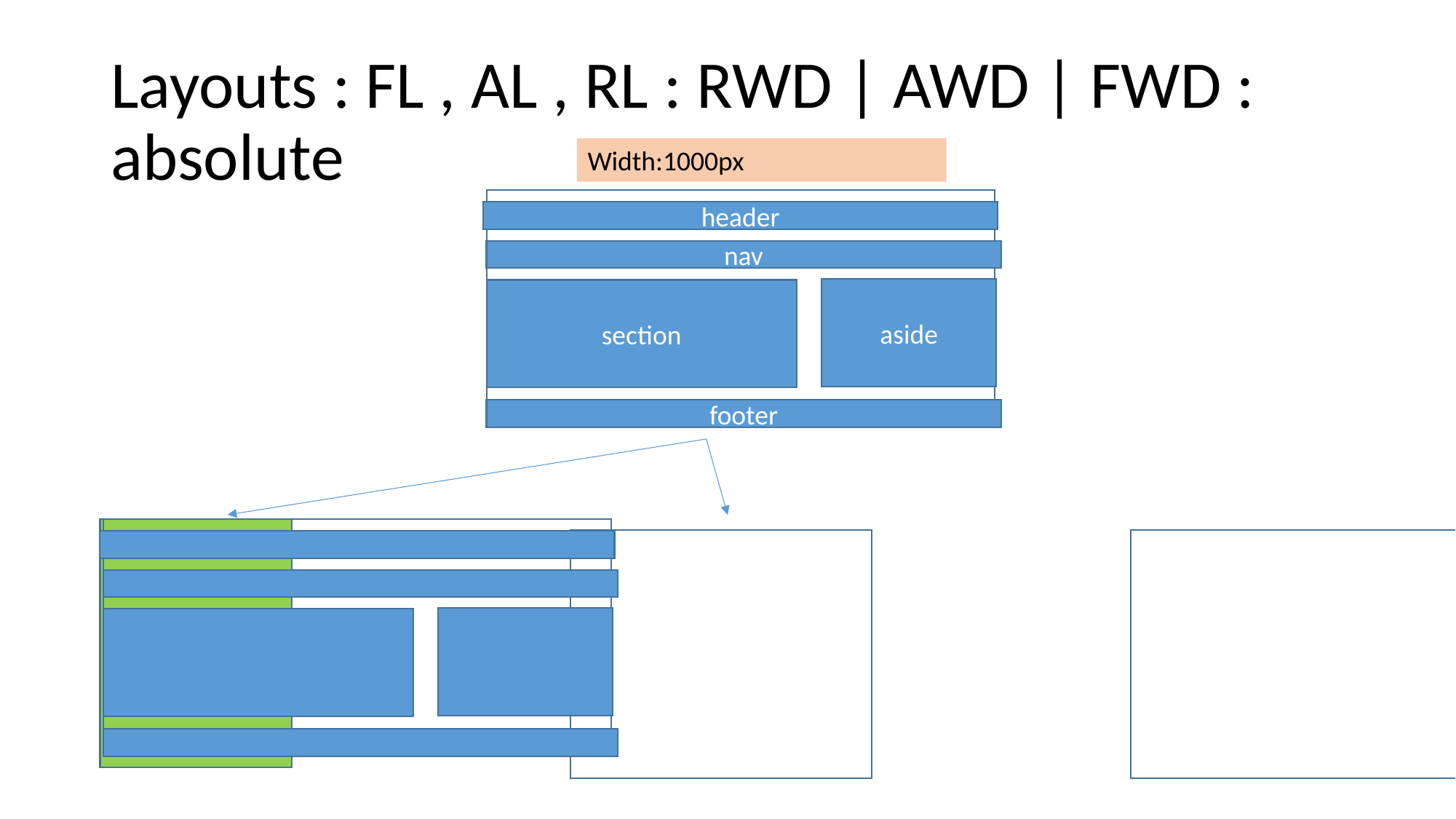

# Layouts : FL , AL , RL : RWD | AWD | FWD : absolute
Width:1000px

header
nav
aside
section
footer